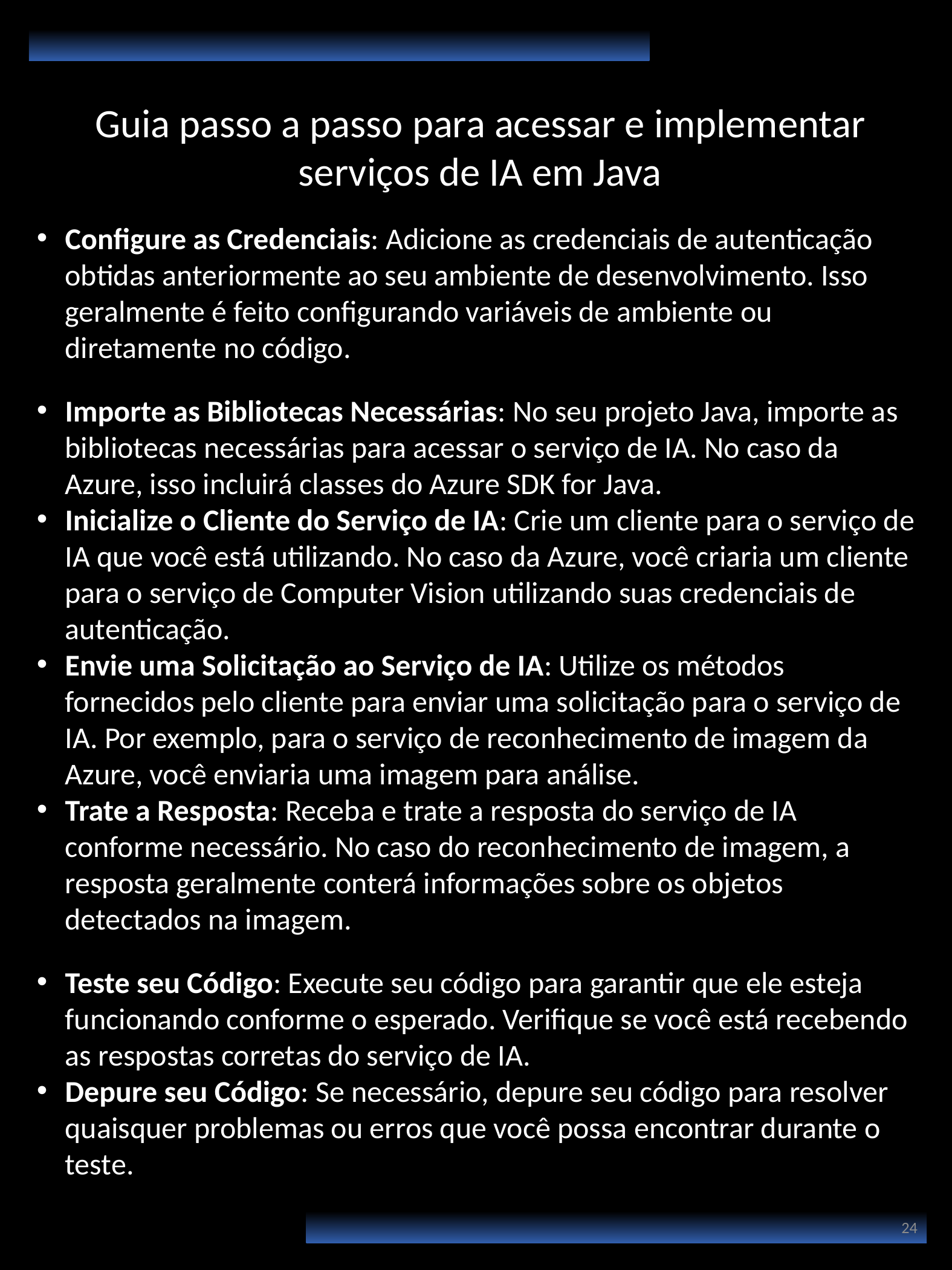

Guia passo a passo para acessar e implementar serviços de IA em Java
Configure as Credenciais: Adicione as credenciais de autenticação obtidas anteriormente ao seu ambiente de desenvolvimento. Isso geralmente é feito configurando variáveis de ambiente ou diretamente no código.
Passo 3: Implementação no Código Java
Importe as Bibliotecas Necessárias: No seu projeto Java, importe as bibliotecas necessárias para acessar o serviço de IA. No caso da Azure, isso incluirá classes do Azure SDK for Java.
Inicialize o Cliente do Serviço de IA: Crie um cliente para o serviço de IA que você está utilizando. No caso da Azure, você criaria um cliente para o serviço de Computer Vision utilizando suas credenciais de autenticação.
Envie uma Solicitação ao Serviço de IA: Utilize os métodos fornecidos pelo cliente para enviar uma solicitação para o serviço de IA. Por exemplo, para o serviço de reconhecimento de imagem da Azure, você enviaria uma imagem para análise.
Trate a Resposta: Receba e trate a resposta do serviço de IA conforme necessário. No caso do reconhecimento de imagem, a resposta geralmente conterá informações sobre os objetos detectados na imagem.
Passo 4: Teste e Depuração
Teste seu Código: Execute seu código para garantir que ele esteja funcionando conforme o esperado. Verifique se você está recebendo as respostas corretas do serviço de IA.
Depure seu Código: Se necessário, depure seu código para resolver quaisquer problemas ou erros que você possa encontrar durante o teste.al

24